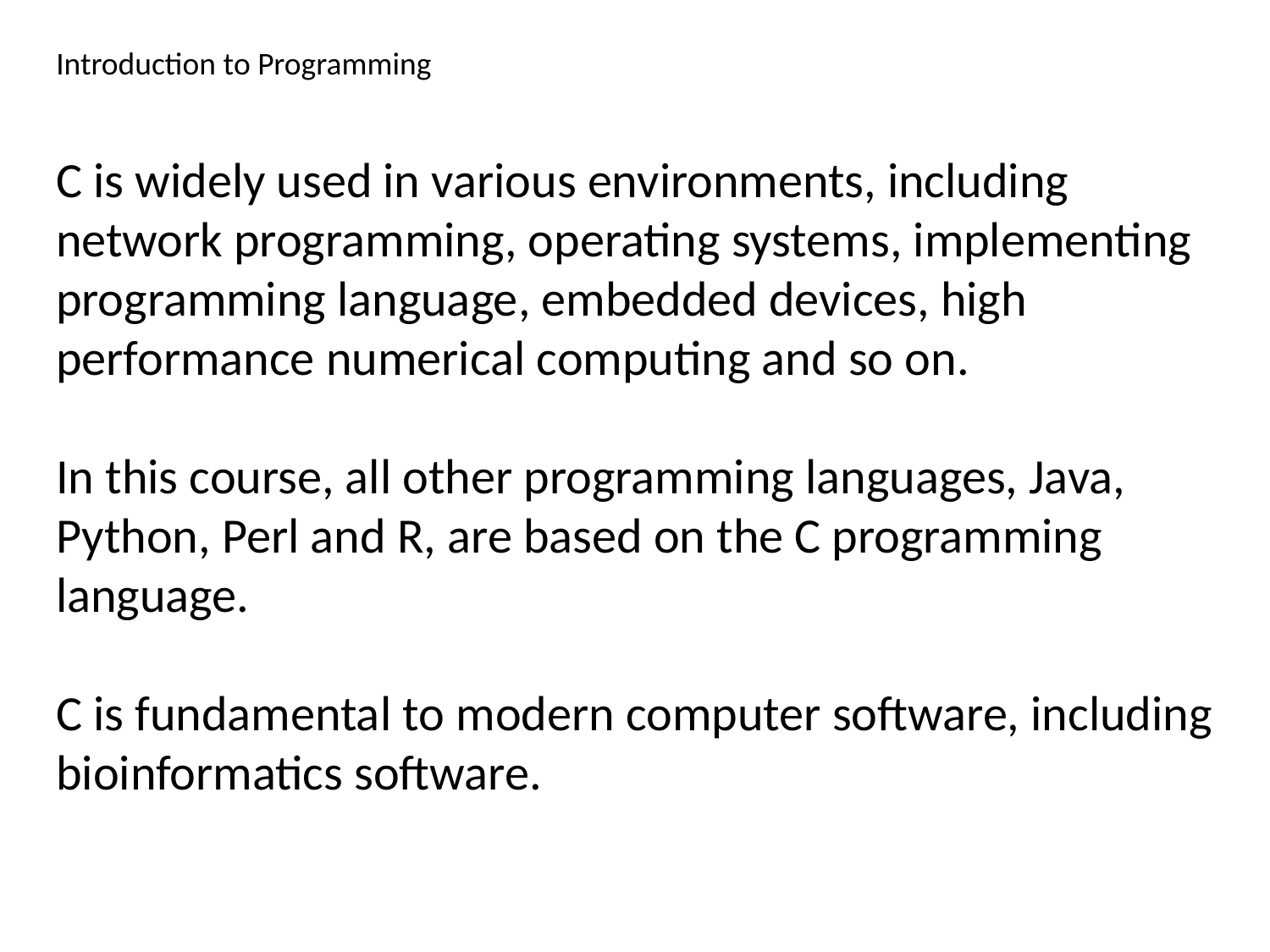

Introduction to Programming
C is widely used in various environments, including network programming, operating systems, implementing programming language, embedded devices, high performance numerical computing and so on.

In this course, all other programming languages, Java, Python, Perl and R, are based on the C programming language.

C is fundamental to modern computer software, including bioinformatics software.